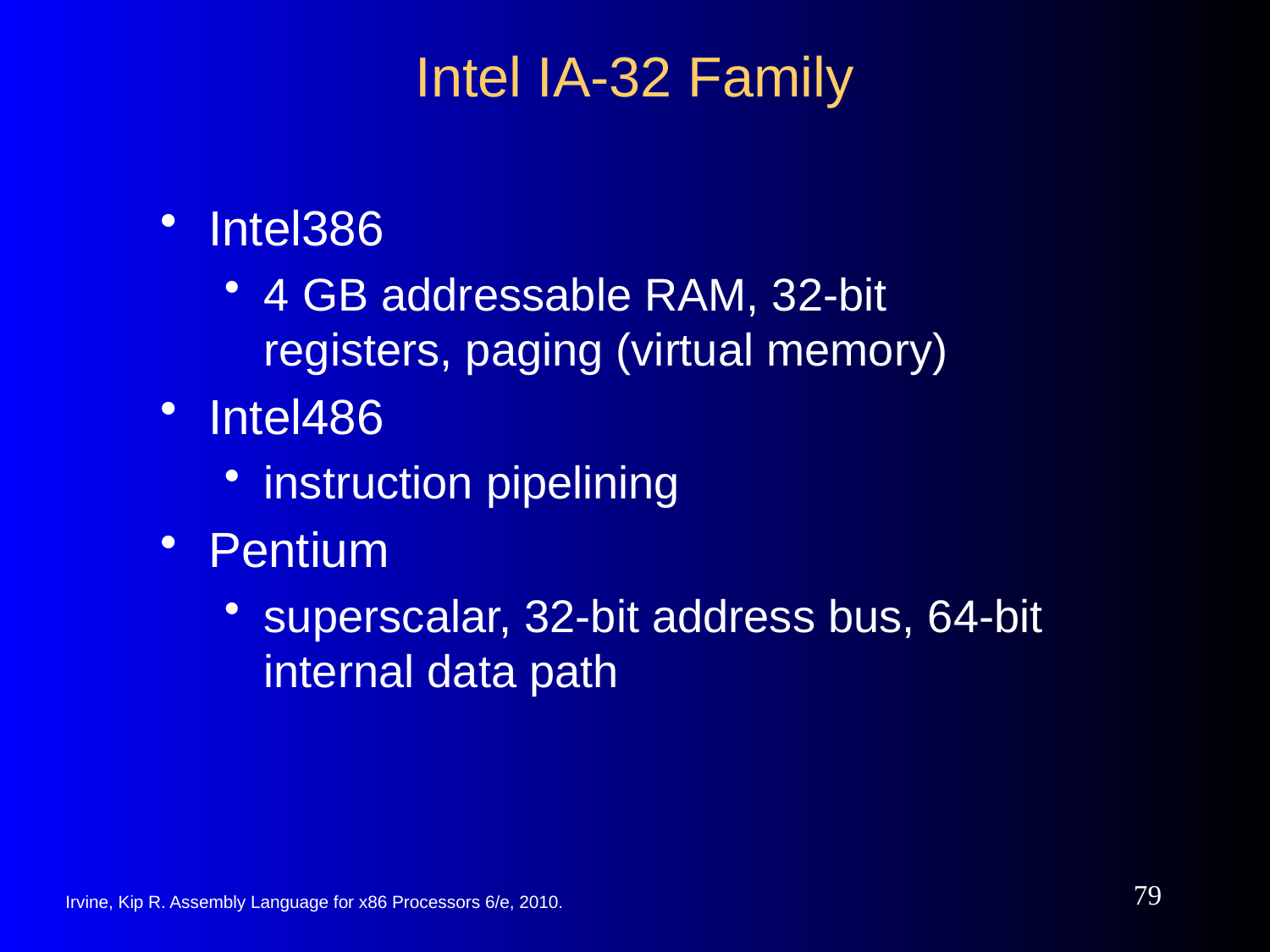

# Intel IA-32 Family
Intel386
4 GB addressable RAM, 32-bit registers, paging (virtual memory)
Intel486
instruction pipelining
Pentium
superscalar, 32-bit address bus, 64-bit internal data path
79
Irvine, Kip R. Assembly Language for x86 Processors 6/e, 2010.